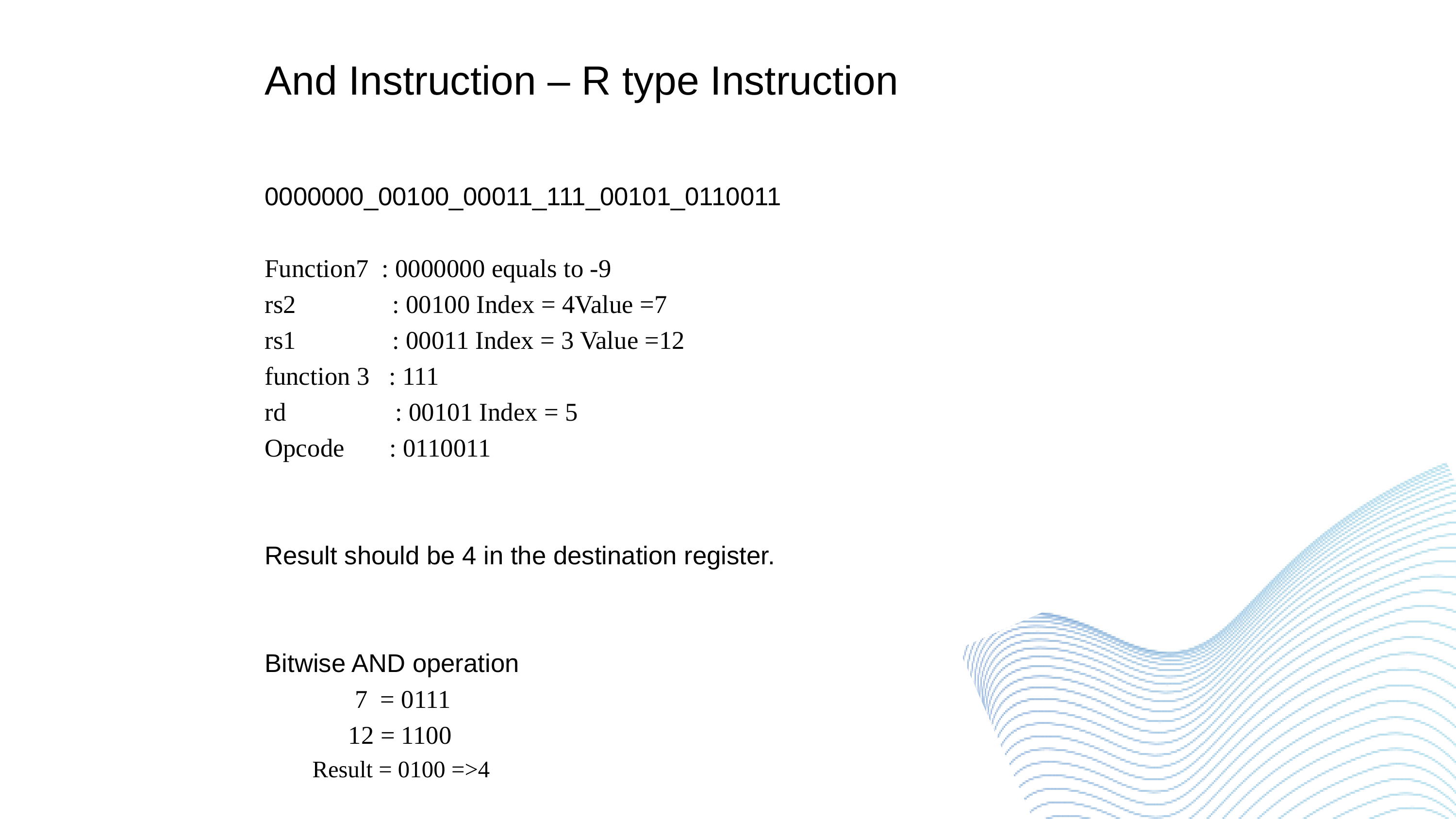

And Instruction – R type Instruction

0000000_00100_00011_111_00101_0110011

Function7  : 0000000 equals to -9
rs2               : 00100 Index = 4Value =7
rs1               : 00011 Index = 3 Value =12
function 3   : 111
rd                 : 00101 Index = 5
Opcode       : 0110011

Result should be 4 in the destination register.

Bitwise AND operation
              7  = 0111
             12 = 1100
        Result = 0100 =>4